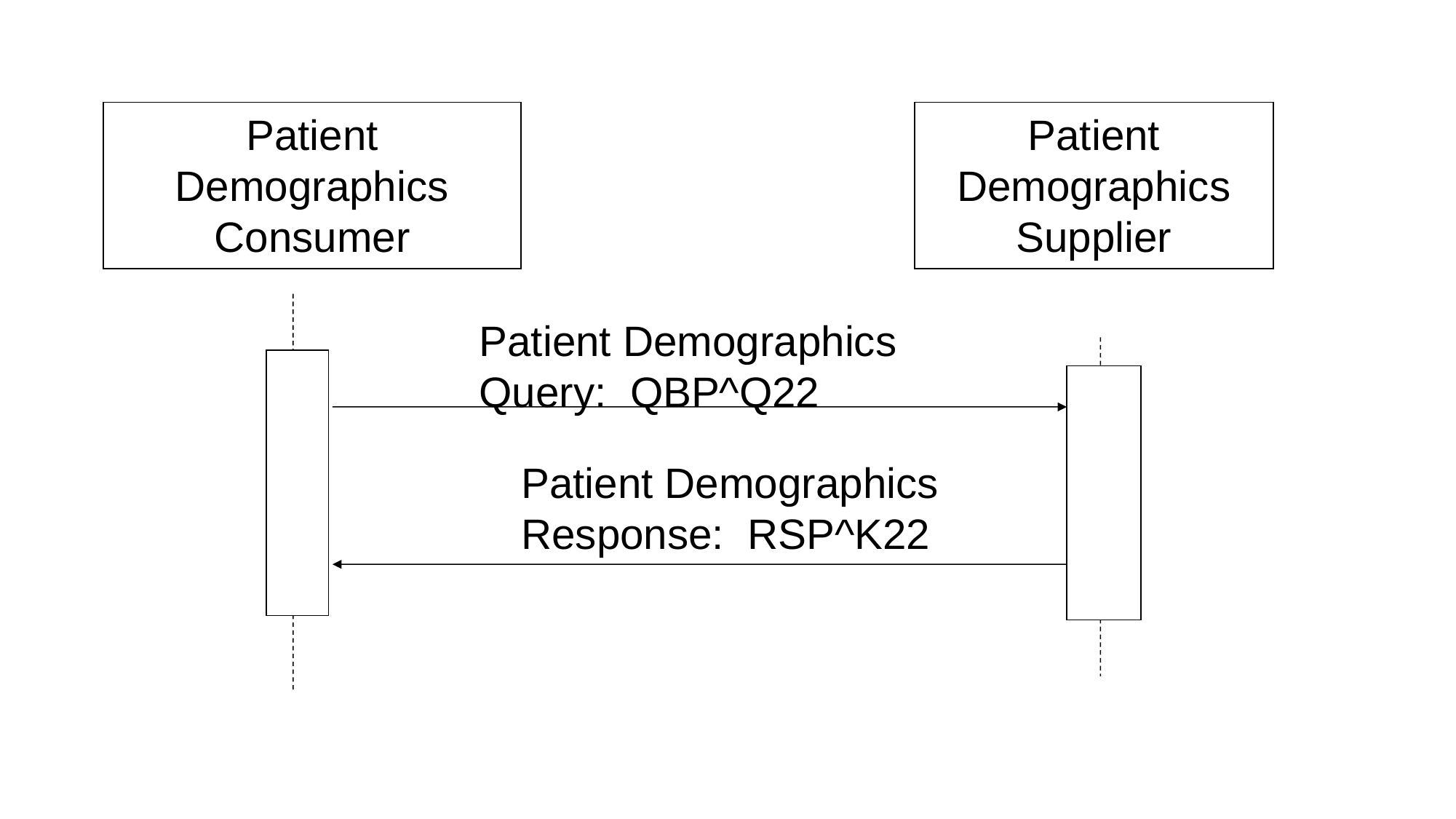

Patient Demographics Consumer
Patient Demographics Supplier

Patient Demographics Query:  QBP^Q22

Patient Demographics Response:  RSP^K22